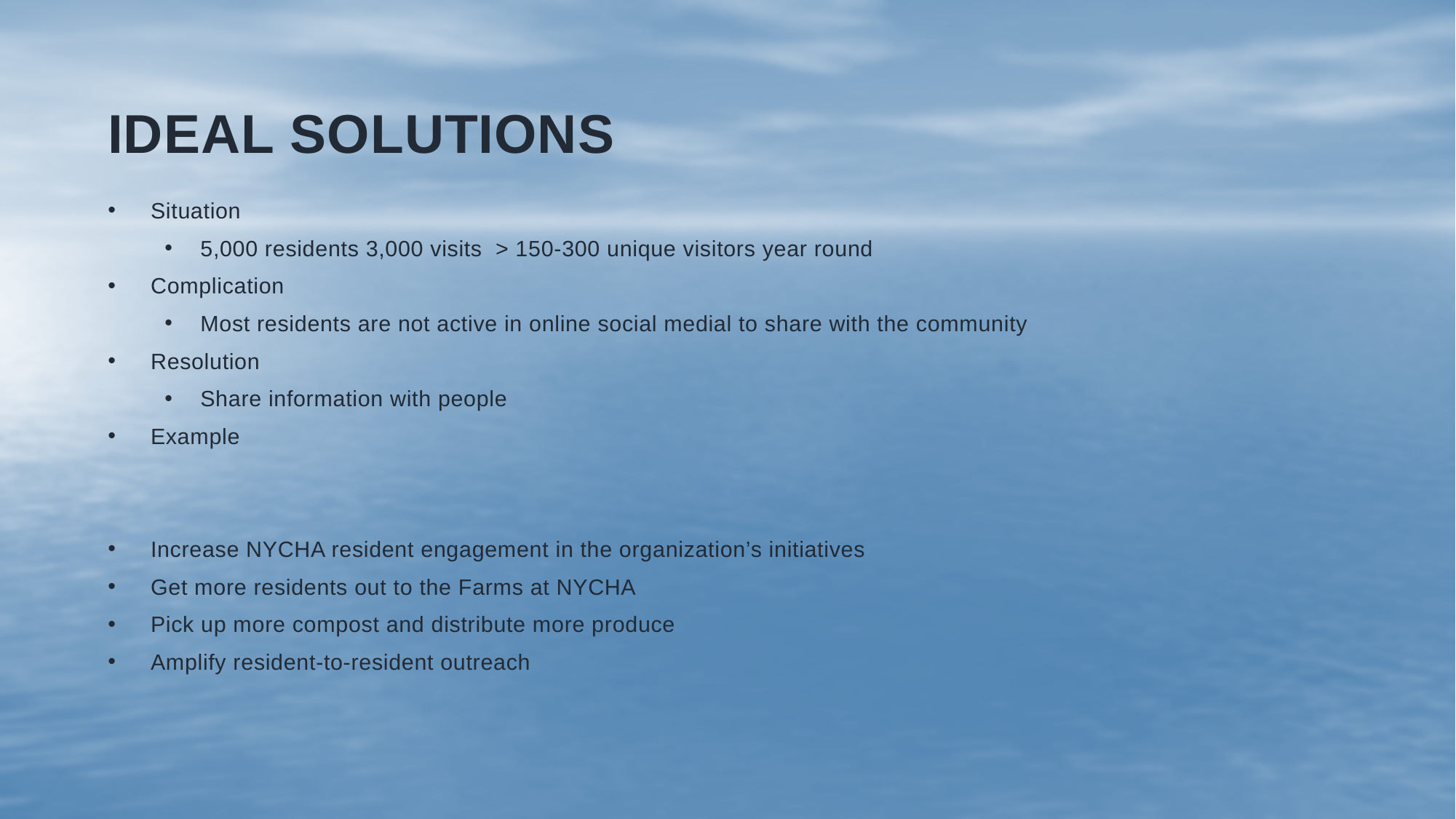

# Ideal solutions
Situation
5,000 residents 3,000 visits  > 150-300 unique visitors year round
Complication
Most residents are not active in online social medial to share with the community
Resolution
Share information with people
Example

Increase NYCHA resident engagement in the organization’s initiatives
Get more residents out to the Farms at NYCHA
Pick up more compost and distribute more produce
Amplify resident-to-resident outreach